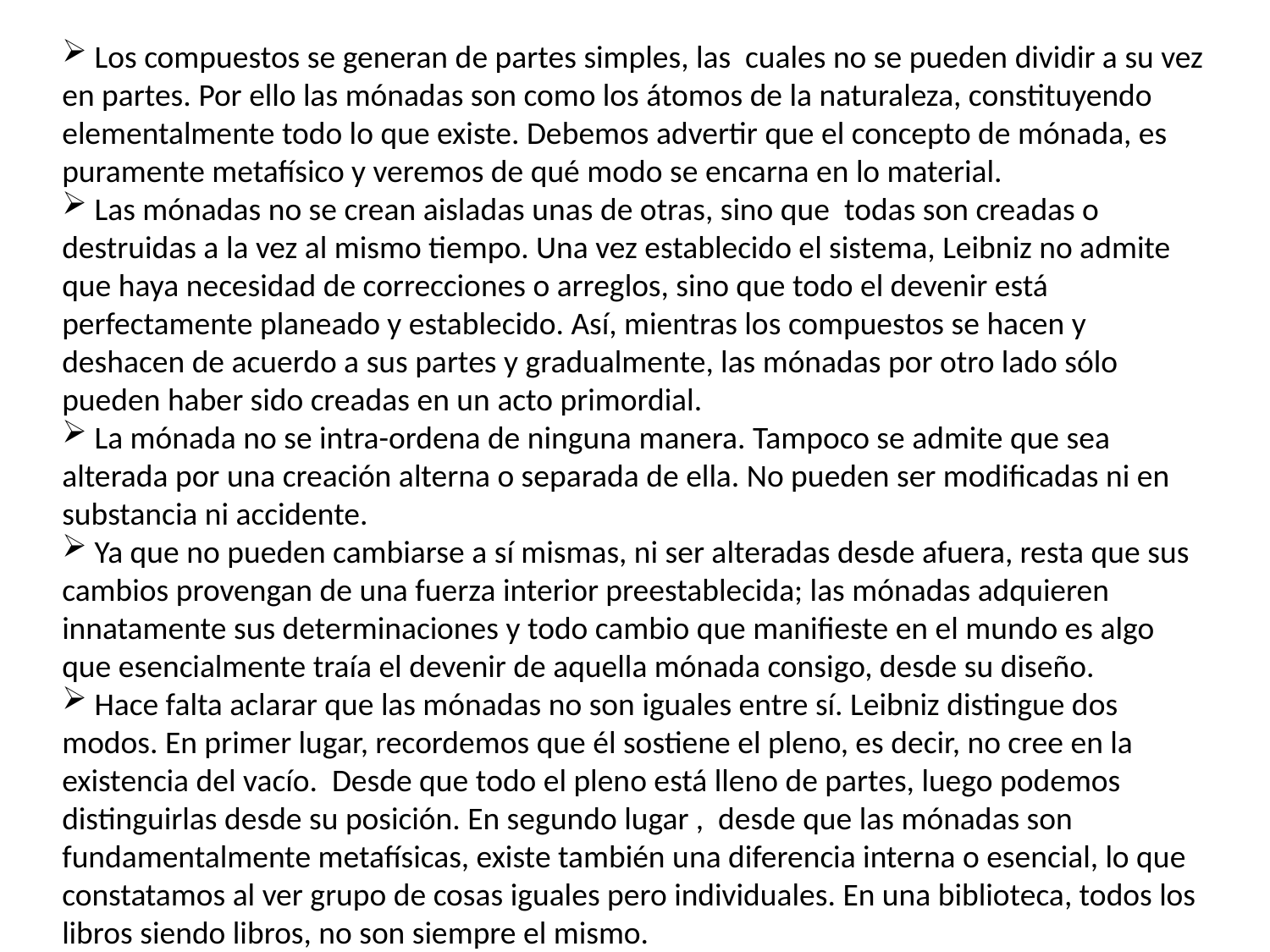

Los compuestos se generan de partes simples, las  cuales no se pueden dividir a su vez en partes. Por ello las mónadas son como los átomos de la naturaleza, constituyendo elementalmente todo lo que existe. Debemos advertir que el concepto de mónada, es puramente metafísico y veremos de qué modo se encarna en lo material.
 Las mónadas no se crean aisladas unas de otras, sino que  todas son creadas o destruidas a la vez al mismo tiempo. Una vez establecido el sistema, Leibniz no admite que haya necesidad de correcciones o arreglos, sino que todo el devenir está perfectamente planeado y establecido. Así, mientras los compuestos se hacen y deshacen de acuerdo a sus partes y gradualmente, las mónadas por otro lado sólo pueden haber sido creadas en un acto primordial.
 La mónada no se intra-ordena de ninguna manera. Tampoco se admite que sea alterada por una creación alterna o separada de ella. No pueden ser modificadas ni en substancia ni accidente.
 Ya que no pueden cambiarse a sí mismas, ni ser alteradas desde afuera, resta que sus cambios provengan de una fuerza interior preestablecida; las mónadas adquieren innatamente sus determinaciones y todo cambio que manifieste en el mundo es algo que esencialmente traía el devenir de aquella mónada consigo, desde su diseño.
 Hace falta aclarar que las mónadas no son iguales entre sí. Leibniz distingue dos modos. En primer lugar, recordemos que él sostiene el pleno, es decir, no cree en la existencia del vacío.  Desde que todo el pleno está lleno de partes, luego podemos distinguirlas desde su posición. En segundo lugar ,  desde que las mónadas son fundamentalmente metafísicas, existe también una diferencia interna o esencial, lo que constatamos al ver grupo de cosas iguales pero individuales. En una biblioteca, todos los libros siendo libros, no son siempre el mismo.